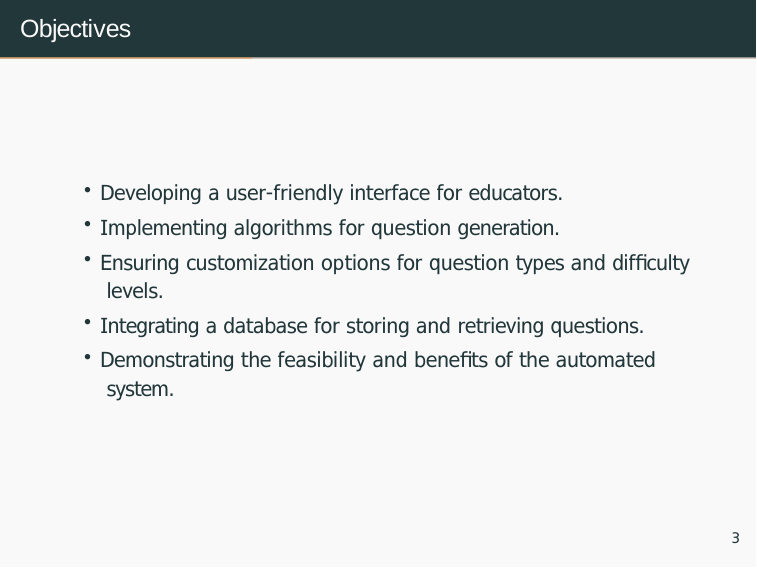

# Objectives

Developing a user-friendly interface for educators.
Implementing algorithms for question generation.
Ensuring customization options for question types and difficulty  levels.
Integrating a database for storing and retrieving questions.
Demonstrating the feasibility and benefits of the automated  system.
3